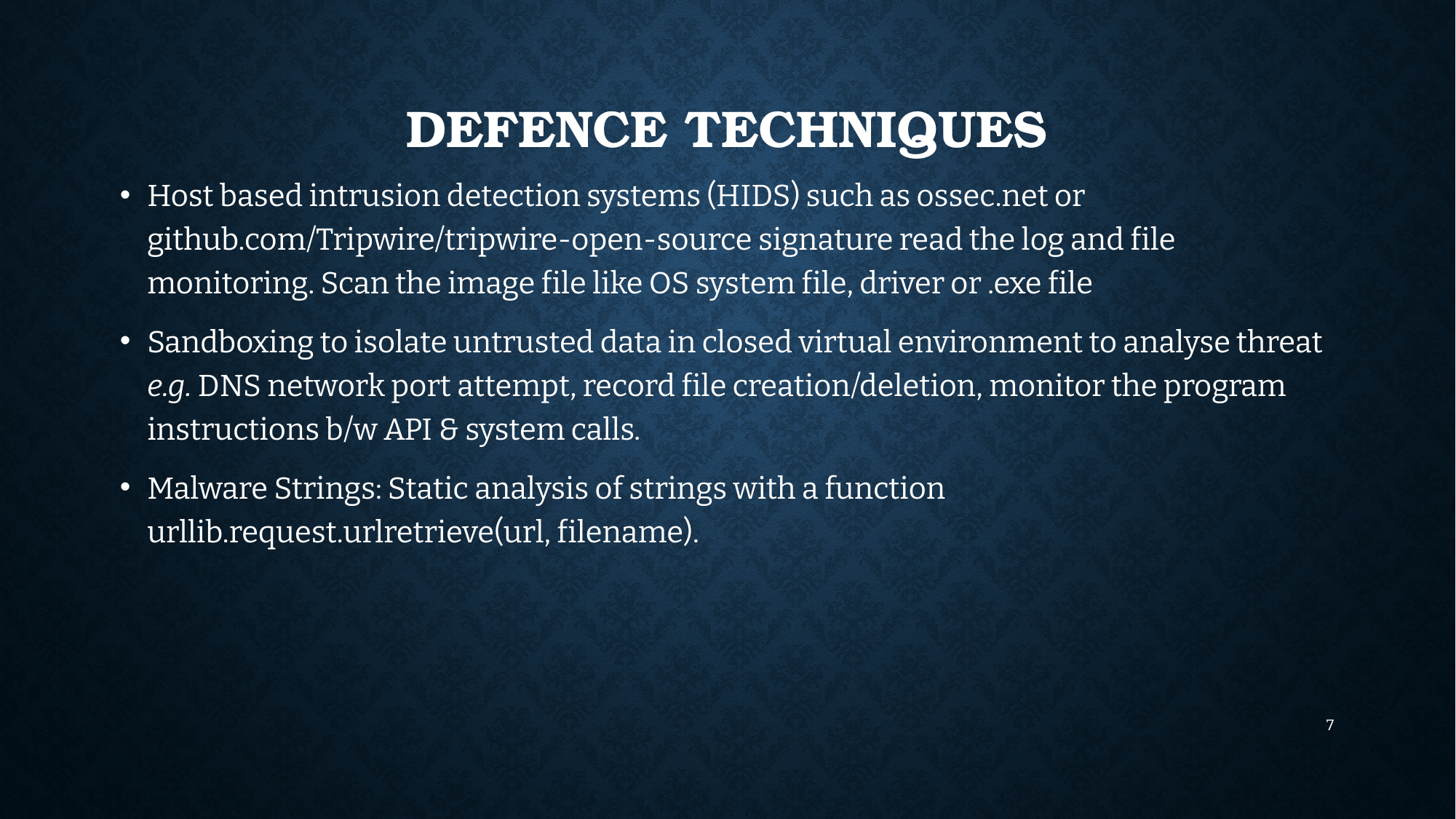

# Defence techniques
Host based intrusion detection systems (HIDS) such as ossec.net or github.com/Tripwire/tripwire-open-source signature read the log and file monitoring. Scan the image file like OS system file, driver or .exe file
Sandboxing to isolate untrusted data in closed virtual environment to analyse threat e.g. DNS network port attempt, record file creation/deletion, monitor the program instructions b/w API & system calls.
Malware Strings: Static analysis of strings with a function urllib.request.urlretrieve(url, filename).

7